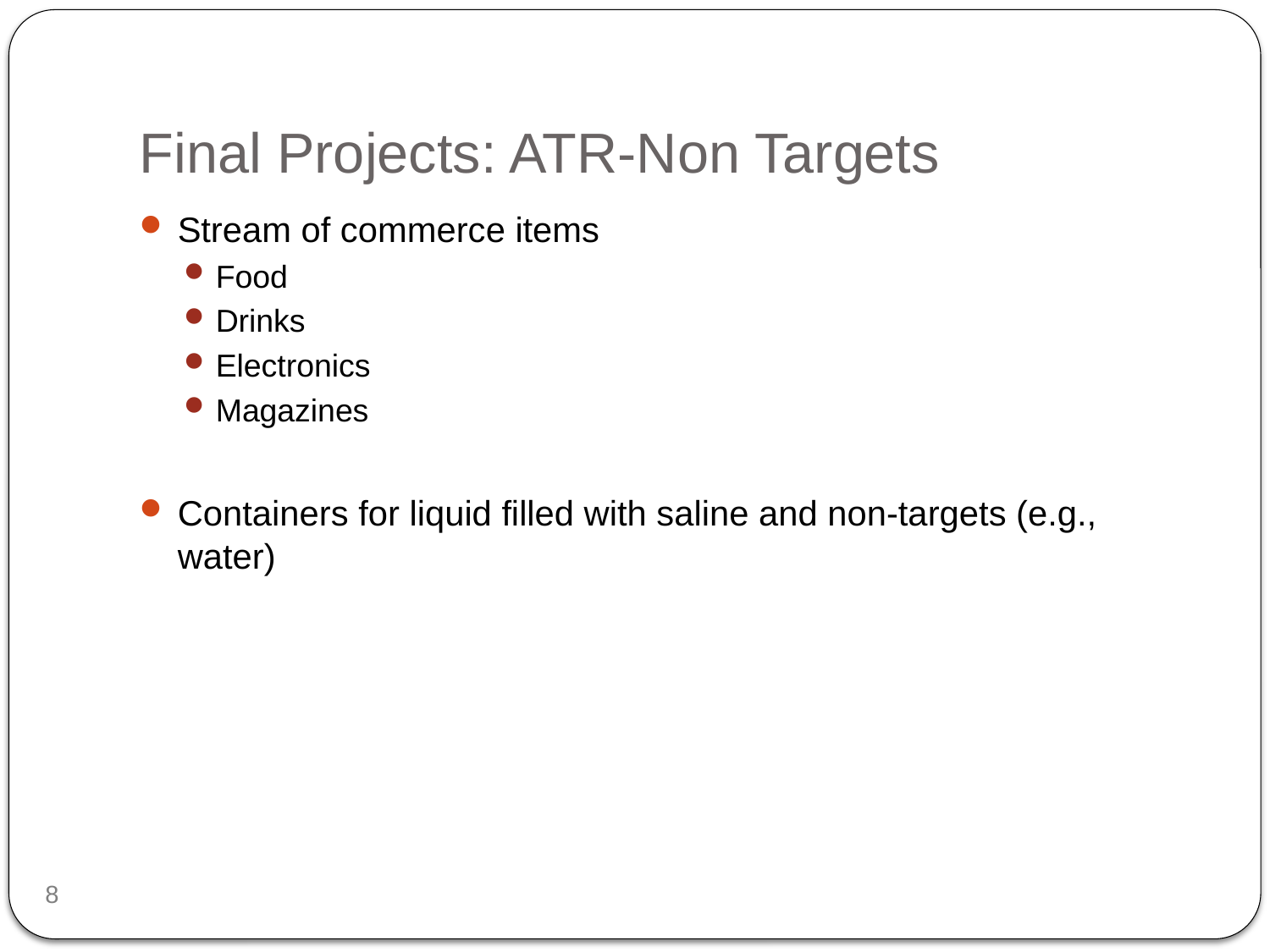

# Final Projects: ATR-Non Targets
Stream of commerce items
Food
Drinks
Electronics
Magazines

Containers for liquid filled with saline and non-targets (e.g., water)

8